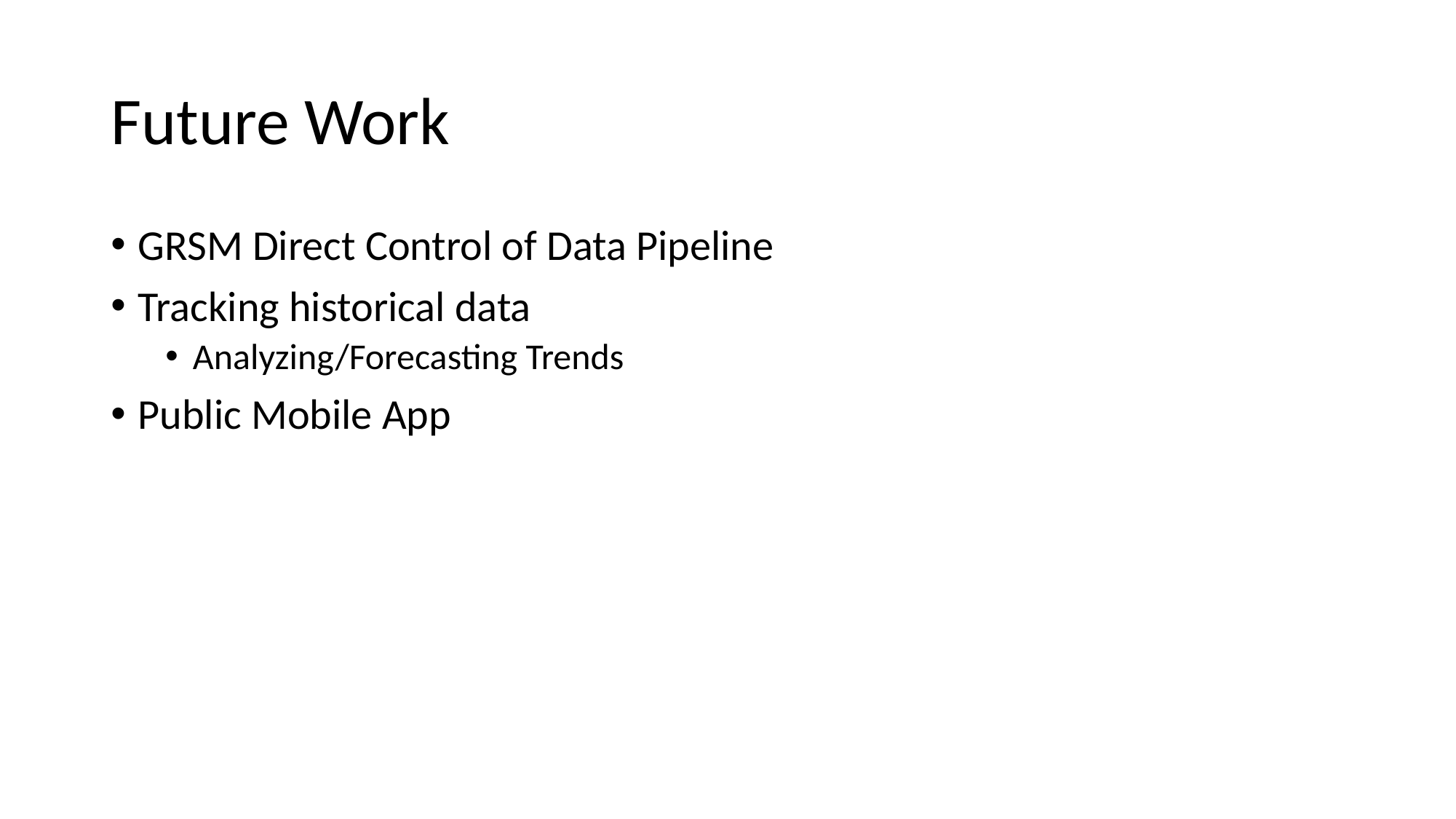

# Future Work
GRSM Direct Control of Data Pipeline
Tracking historical data
Analyzing/Forecasting Trends
Public Mobile App